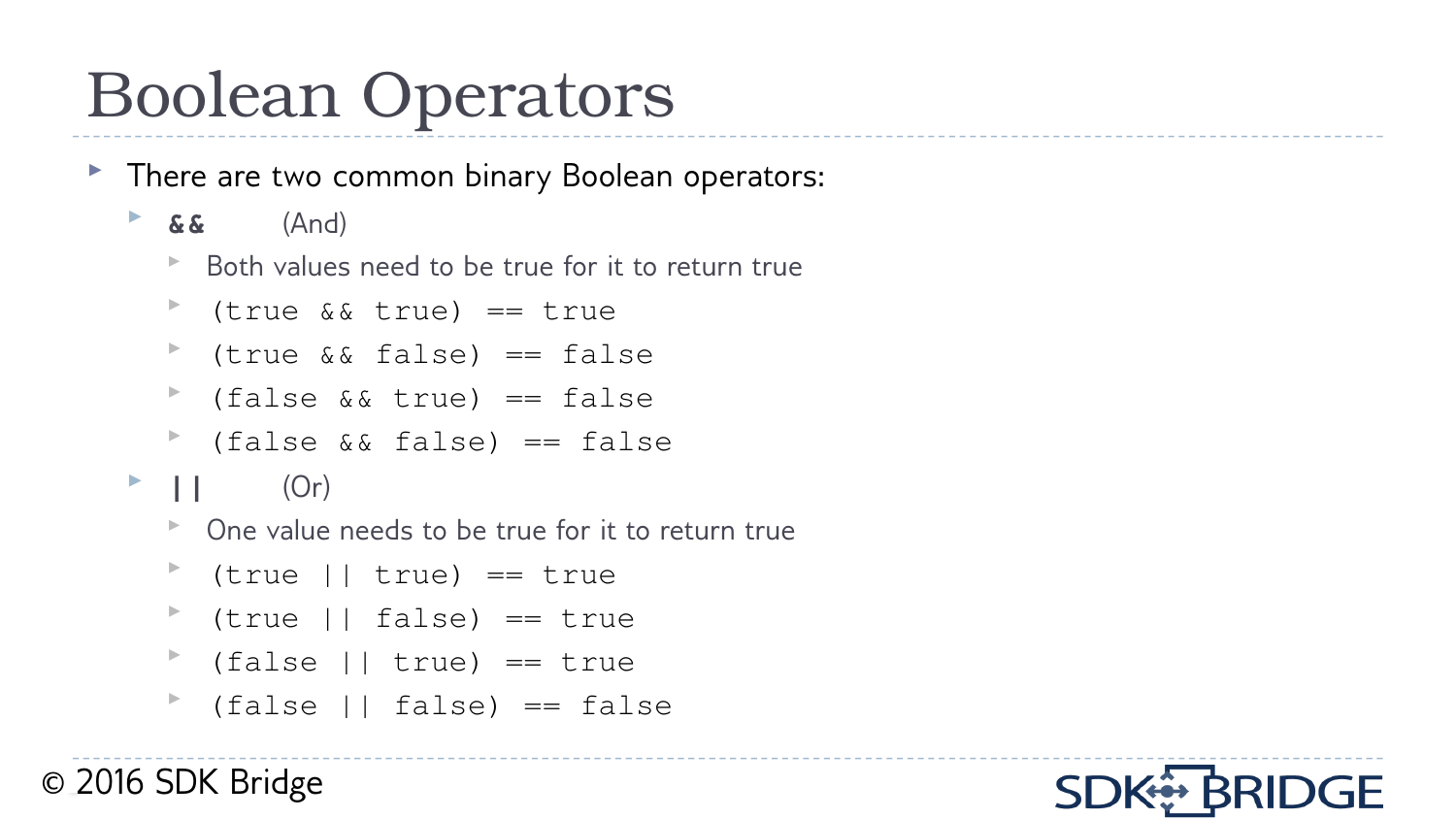

# Boolean Operators
There are two common binary Boolean operators:
&&	(And)
Both values need to be true for it to return true
(true && true) == true
(true && false) == false
(false && true) == false
(false && false) == false
||	(Or)
One value needs to be true for it to return true
(true || true) == true
(true || false) == true
(false || true) == true
(false || false) == false